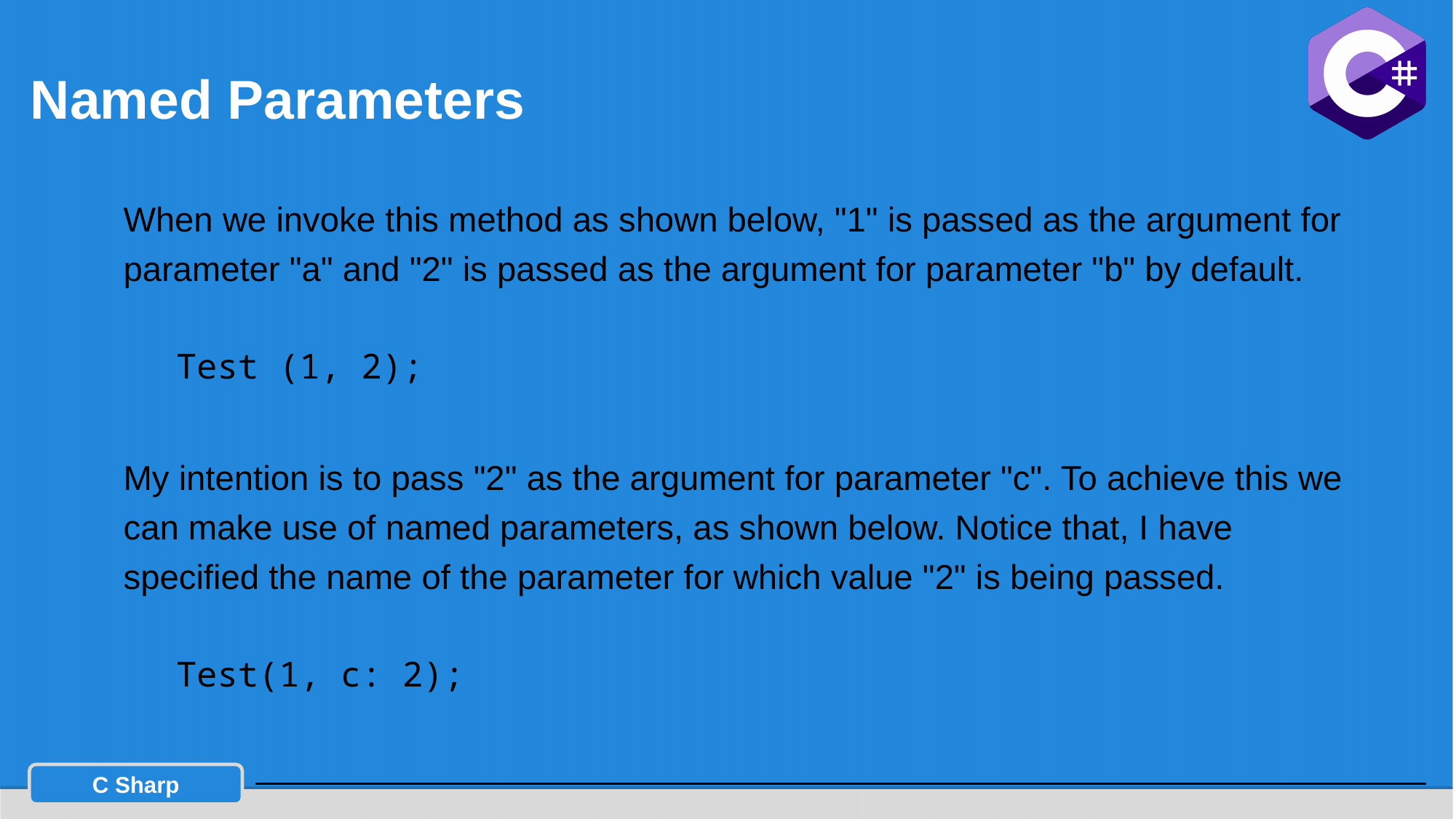

# Named Parameters
When we invoke this method as shown below, "1" is passed as the argument for parameter "a" and "2" is passed as the argument for parameter "b" by default.

	Test (1, 2);

My intention is to pass "2" as the argument for parameter "c". To achieve this we can make use of named parameters, as shown below. Notice that, I have specified the name of the parameter for which value "2" is being passed.

	Test(1, c: 2);